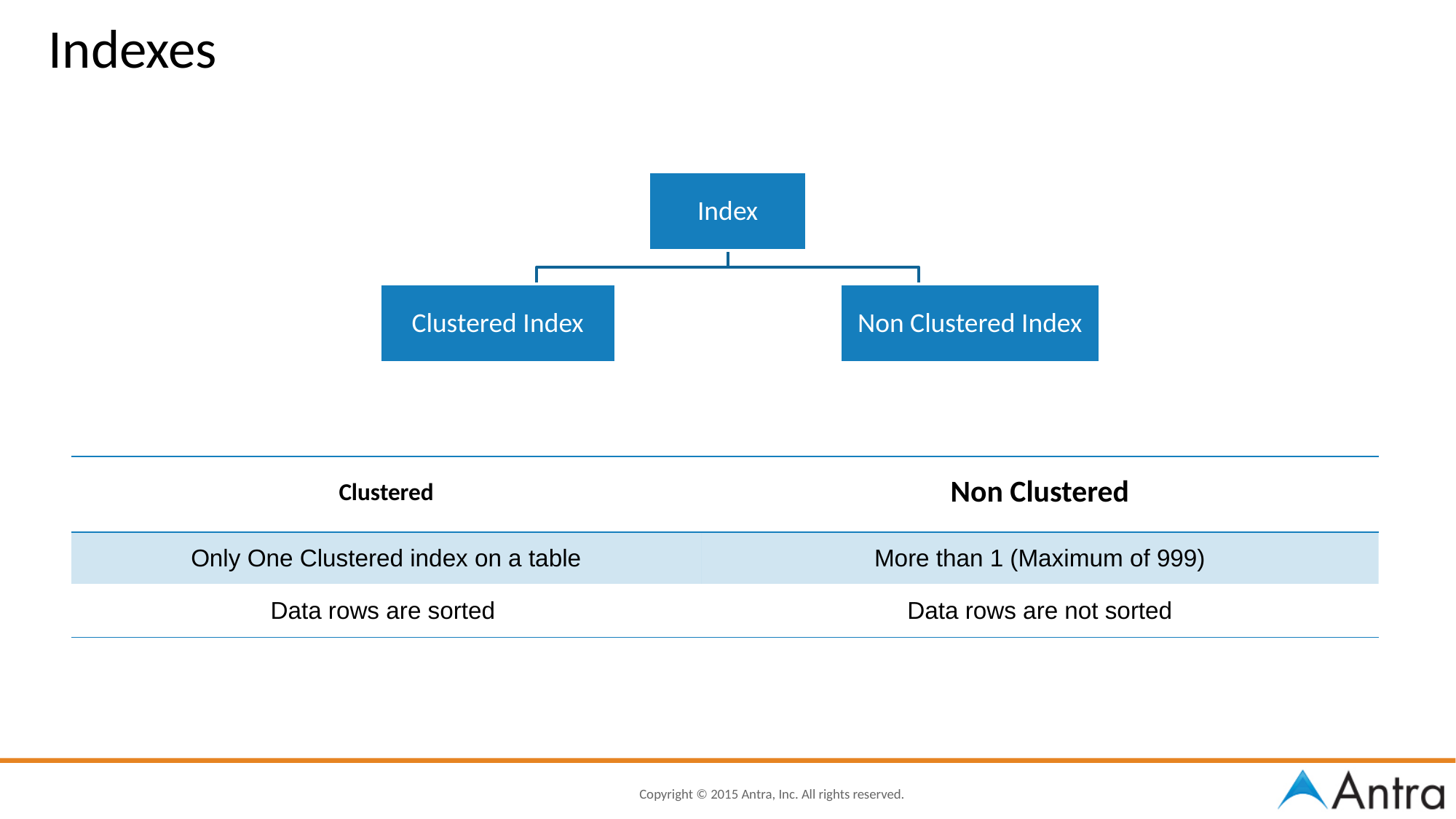

# Indexes

Index

Clustered Index

Non Clustered Index
| Clustered | Non Clustered |
| --- | --- |
| Only One Clustered index on a table | More than 1 (Maximum of 999) |
| Data rows are sorted | Data rows are not sorted |